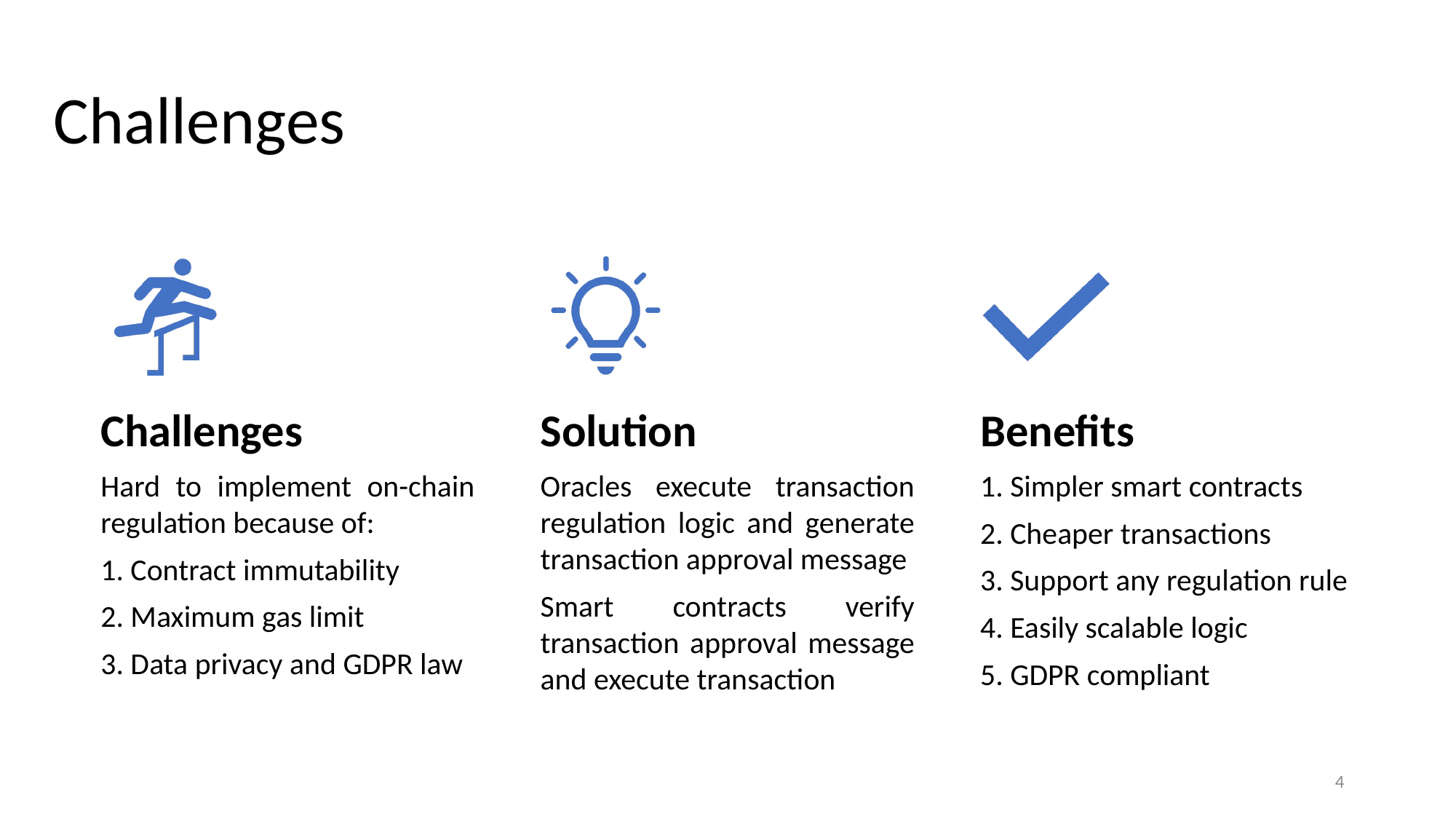

Challenges
Challenges
Hard to implement on-chain regulation because of:
1. Contract immutability
2. Maximum gas limit
3. Data privacy and GDPR law
Solution
Oracles execute transaction regulation logic and generate transaction approval message
Smart contracts verify transaction approval message and execute transaction
Benefits
1. Simpler smart contracts
2. Cheaper transactions
3. Support any regulation rule
4. Easily scalable logic
5. GDPR compliant
4